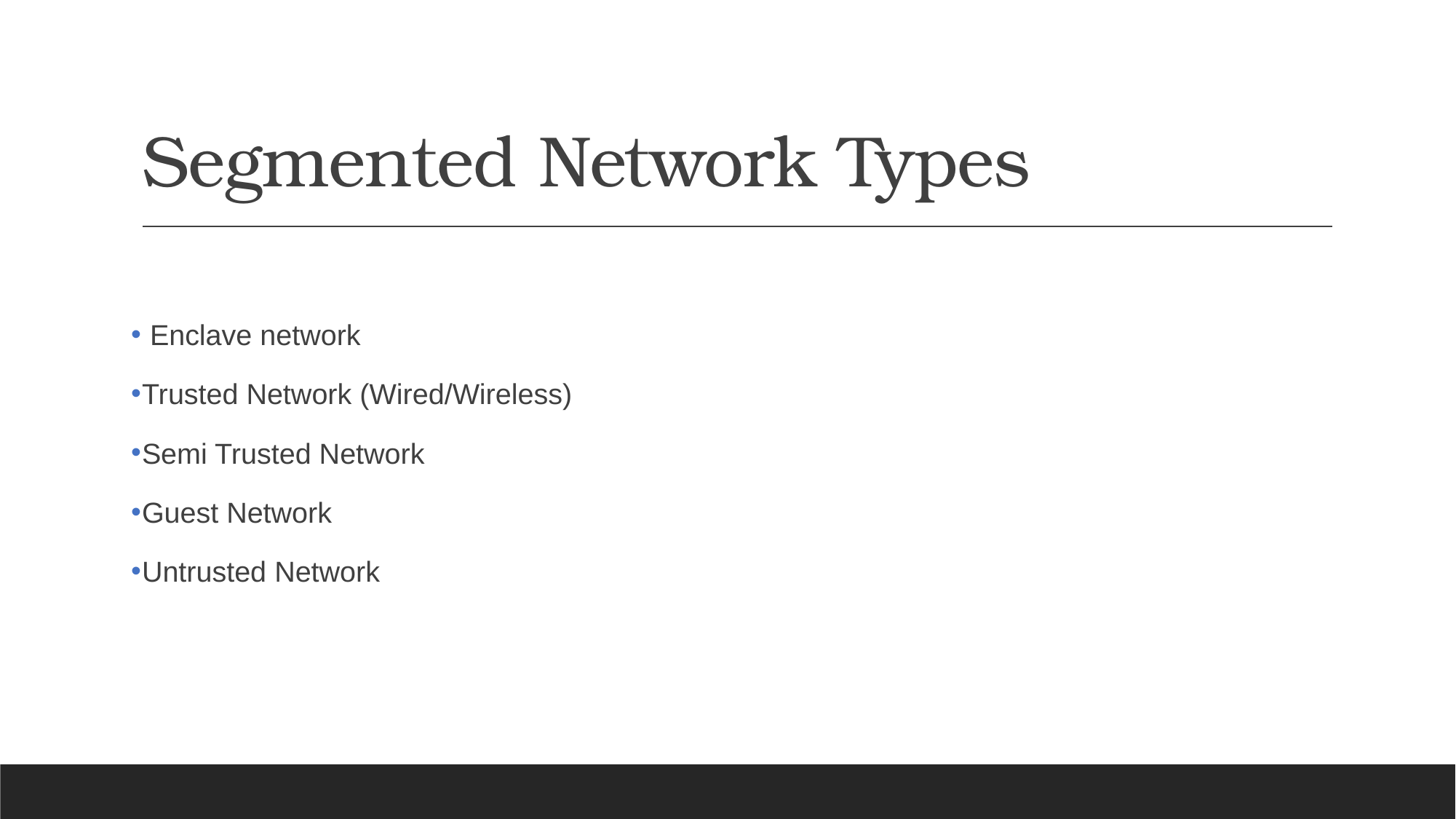

# Segmented Network Types

 Enclave network
Trusted Network (Wired/Wireless)
Semi Trusted Network
Guest Network
Untrusted Network